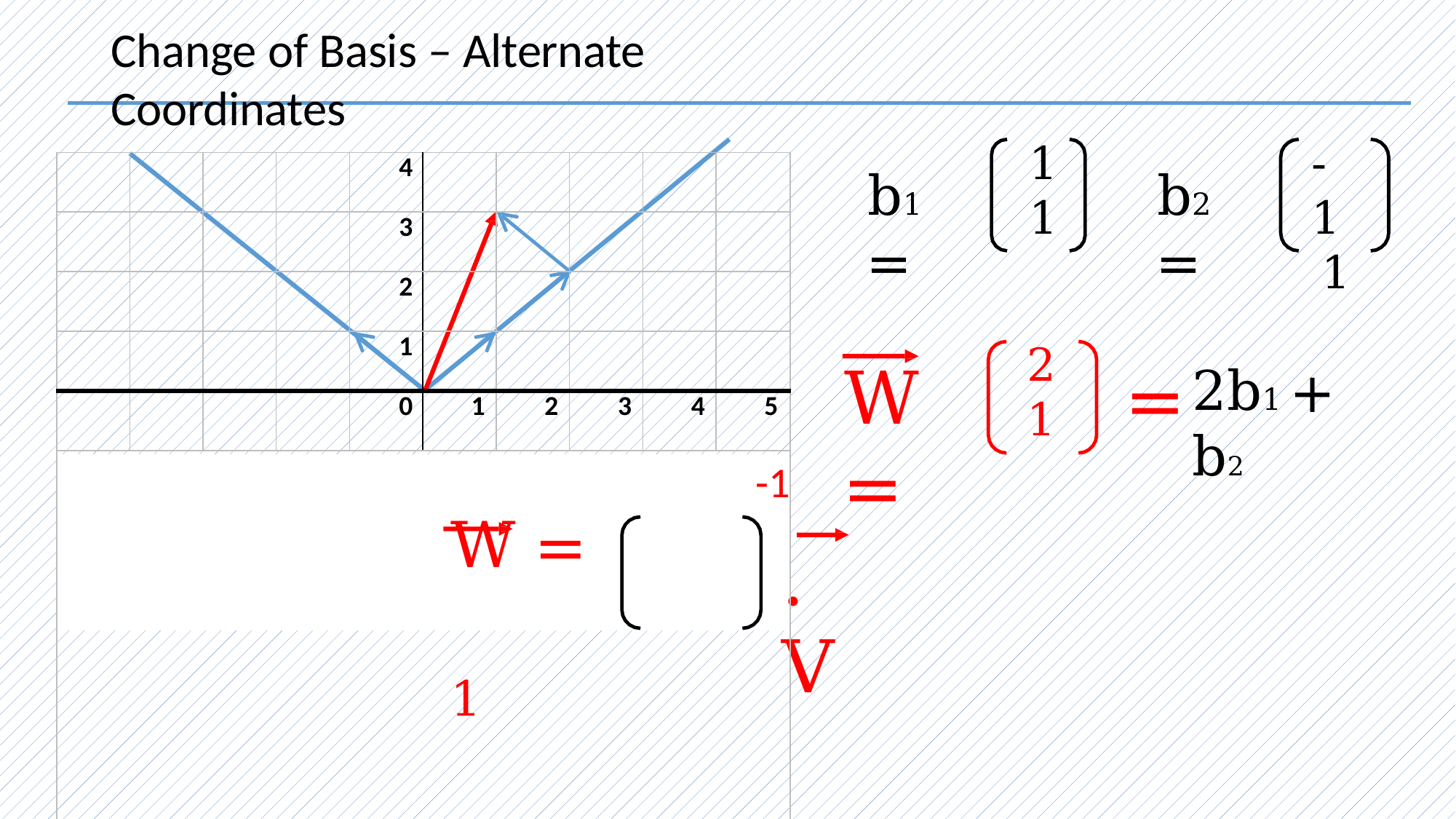

Change of Basis – Alternate Coordinates

1
1
-1
1

|  |  |  |  | 4 |  |  |  |  |  |
| --- | --- | --- | --- | --- | --- | --- | --- | --- | --- |
|  |  |  |  | 3 |  |  |  |  |  |
|  |  |  |  | 2 |  |  |  |  |  |
|  |  |  |  | 1 |  |  |  |  |  |
|  |  |  |  | 0 | 1 | 2 | 3 | 4 | 5 |
| -1 W = 1 -1 1 1 |  |  |  |  |  |  |  |  |  |

b1 =
b2 =

2
1

W =
=
2b1 + b2

.V